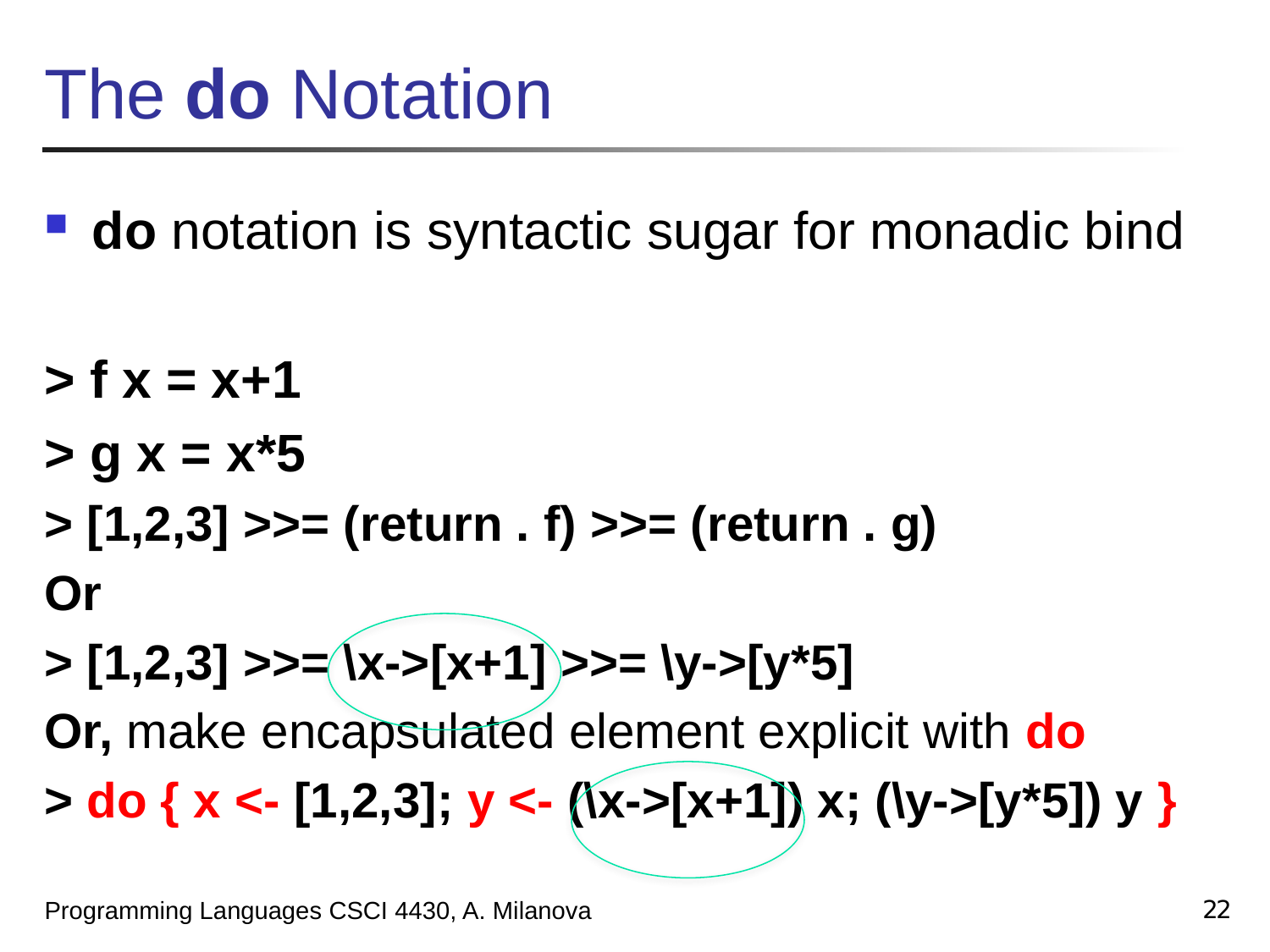

# The do Notation
do notation is syntactic sugar for monadic bind

> f x = x+1
> g x = x*5
> [1,2,3] >>= (return . f) >>= (return . g)
Or
> [1,2,3] >>= \x->[x+1] >>= \y->[y*5]
Or, make encapsulated element explicit with do
> do { x <- [1,2,3]; y <- (\x->[x+1]) x; (\y->[y*5]) y }

22
Programming Languages CSCI 4430, A. Milanova